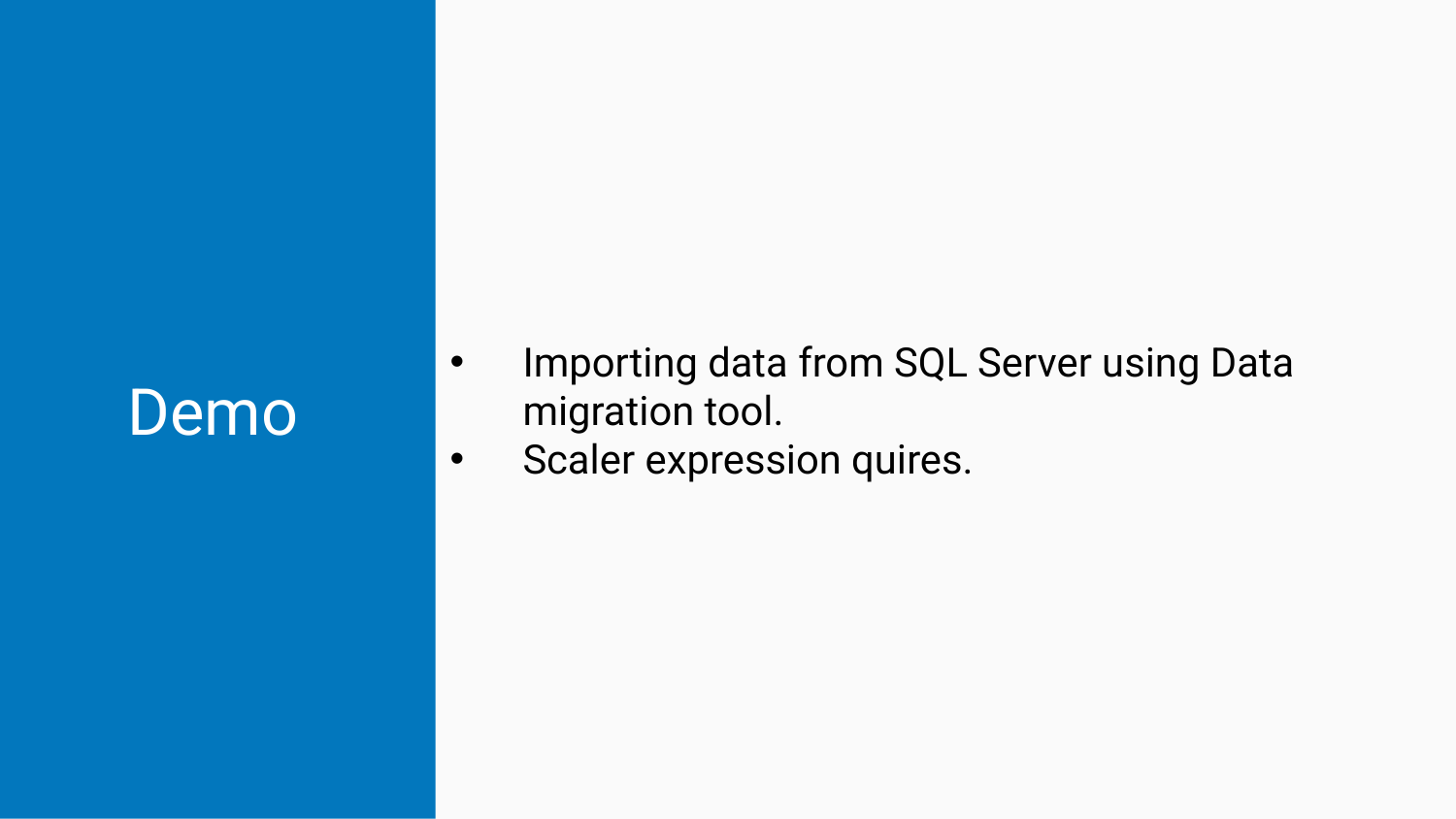

Demo
Importing data from SQL Server using Data migration tool.
Scaler expression quires.